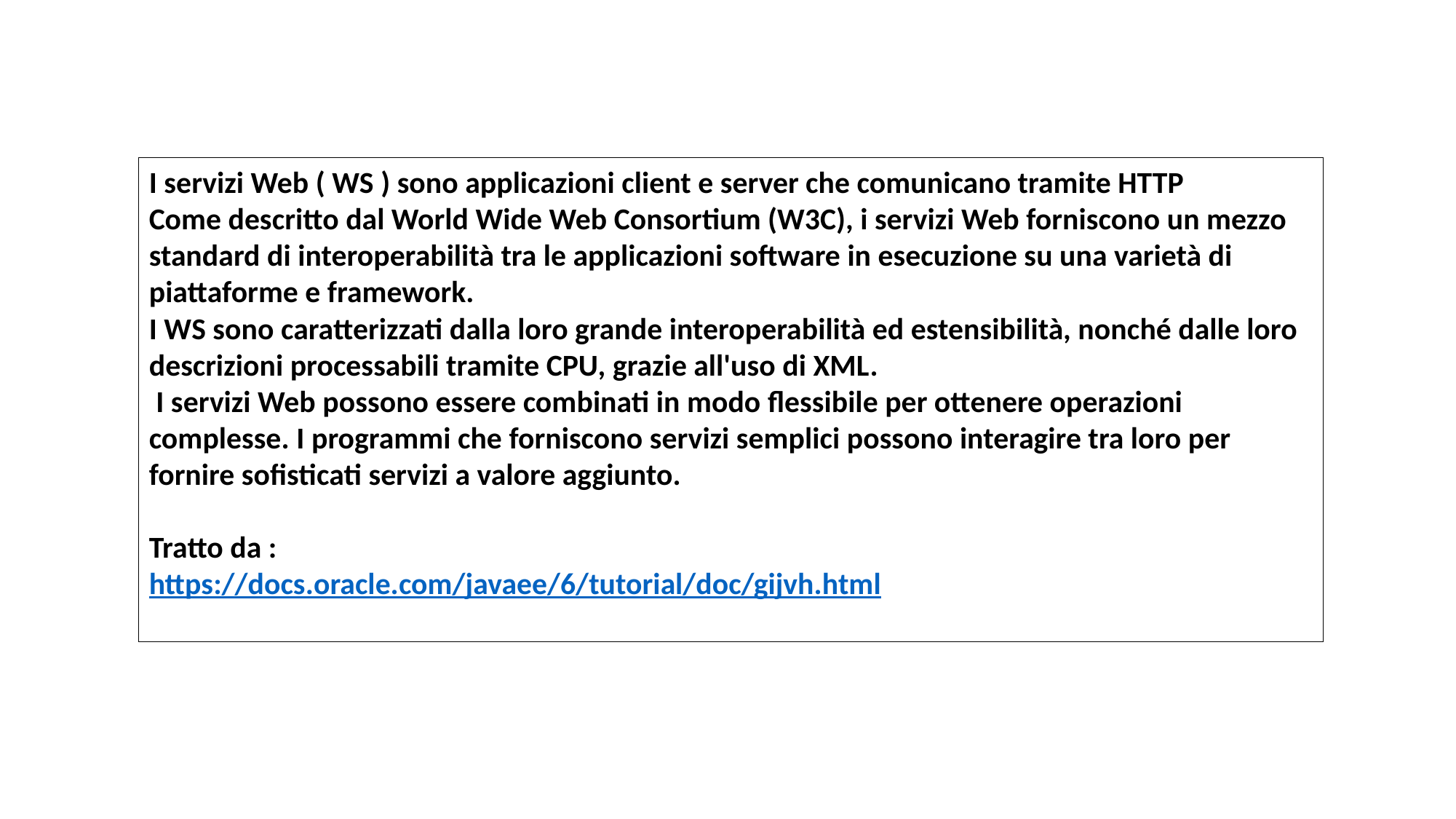

I servizi Web ( WS ) sono applicazioni client e server che comunicano tramite HTTP
Come descritto dal World Wide Web Consortium (W3C), i servizi Web forniscono un mezzo standard di interoperabilità tra le applicazioni software in esecuzione su una varietà di piattaforme e framework.
I WS sono caratterizzati dalla loro grande interoperabilità ed estensibilità, nonché dalle loro descrizioni processabili tramite CPU, grazie all'uso di XML.
 I servizi Web possono essere combinati in modo flessibile per ottenere operazioni complesse. I programmi che forniscono servizi semplici possono interagire tra loro per fornire sofisticati servizi a valore aggiunto.

Tratto da :
https://docs.oracle.com/javaee/6/tutorial/doc/gijvh.html